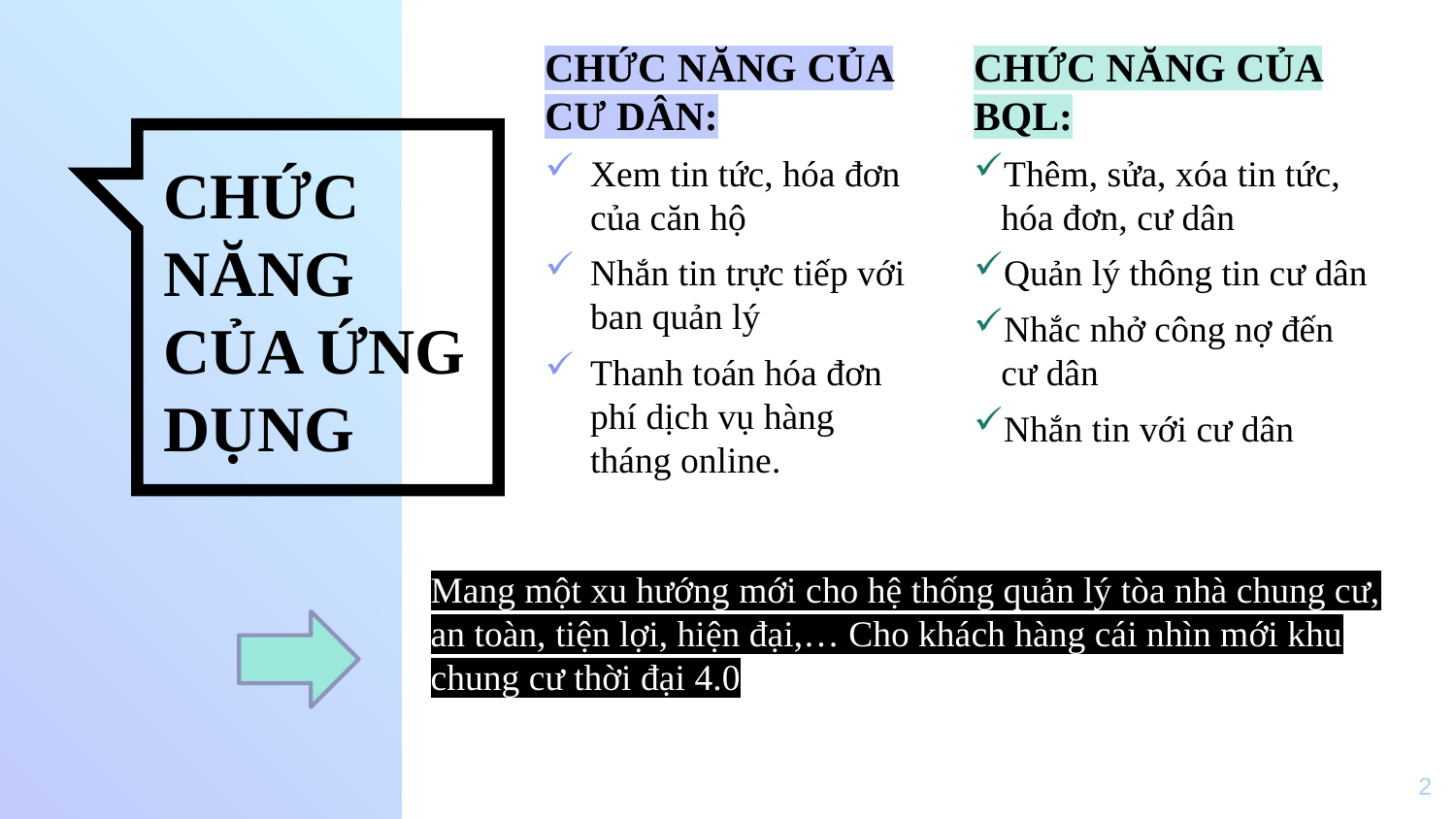

CHỨC NĂNG CỦA CƯ DÂN:
Xem tin tức, hóa đơn của căn hộ
Nhắn tin trực tiếp với ban quản lý
Thanh toán hóa đơn phí dịch vụ hàng tháng online.

CHỨC NĂNG CỦA BQL:
Thêm, sửa, xóa tin tức, hóa đơn, cư dân
Quản lý thông tin cư dân
Nhắc nhở công nợ đến cư dân
Nhắn tin với cư dân
# CHỨC NĂNG CỦA ỨNG DỤNG
Mang một xu hướng mới cho hệ thống quản lý tòa nhà chung cư, an toàn, tiện lợi, hiện đại,… Cho khách hàng cái nhìn mới khu chung cư thời đại 4.0

2